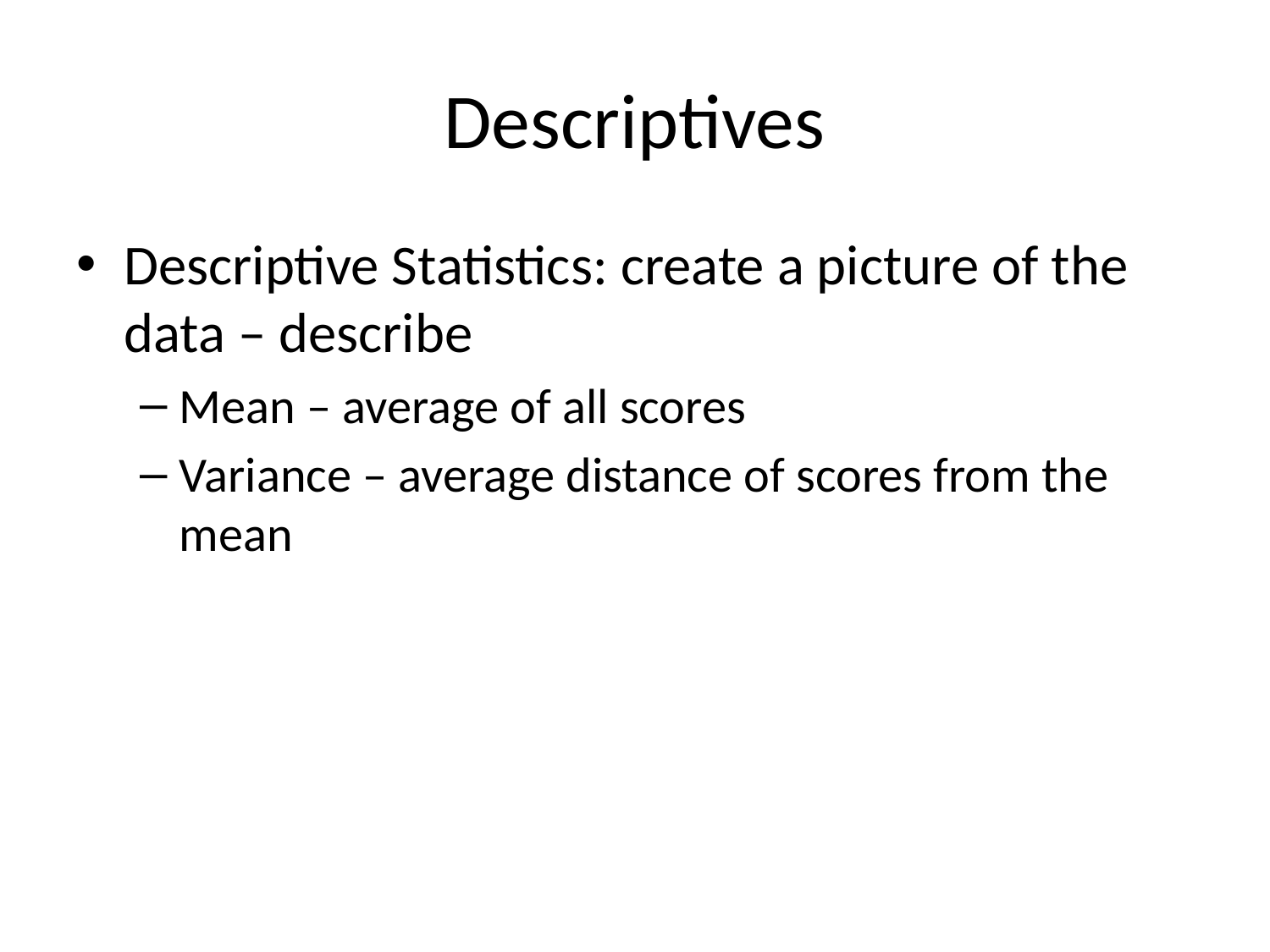

# Descriptives
Descriptive Statistics: create a picture of the data – describe
Mean – average of all scores
Variance – average distance of scores from the mean